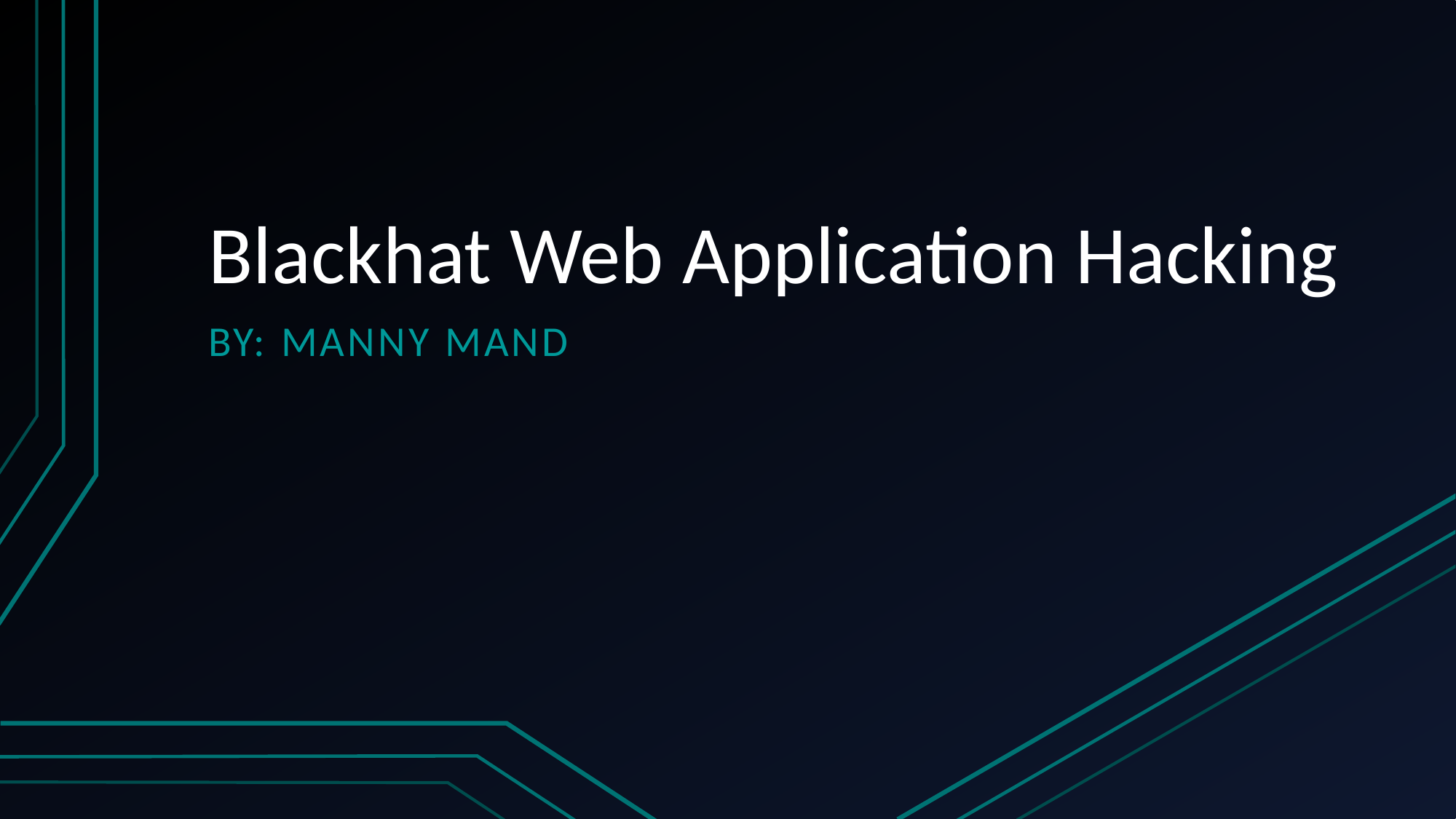

# Blackhat Web Application Hacking
By: manny mand